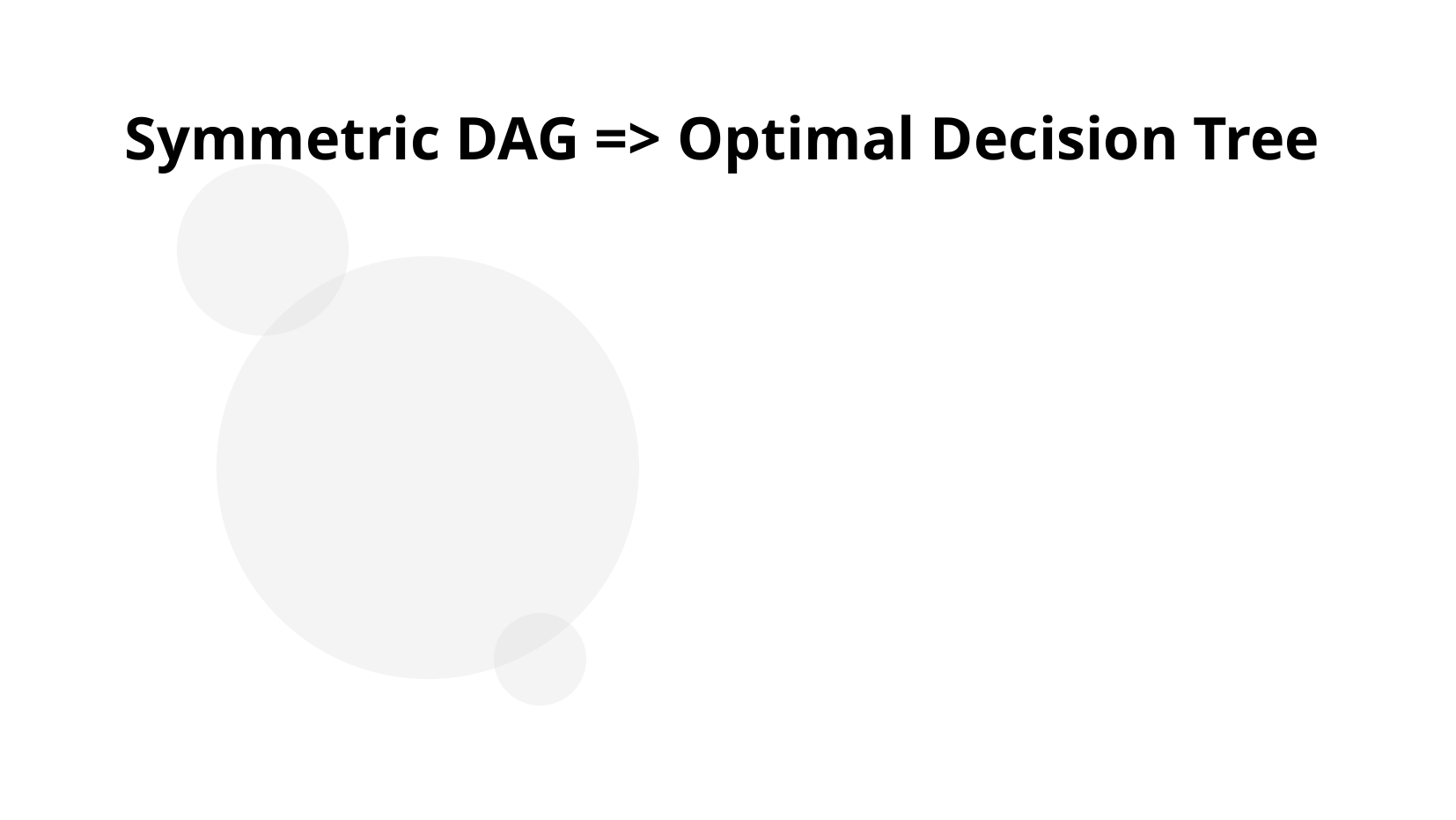

# Symmetric DAG => Optimal Decision Tree